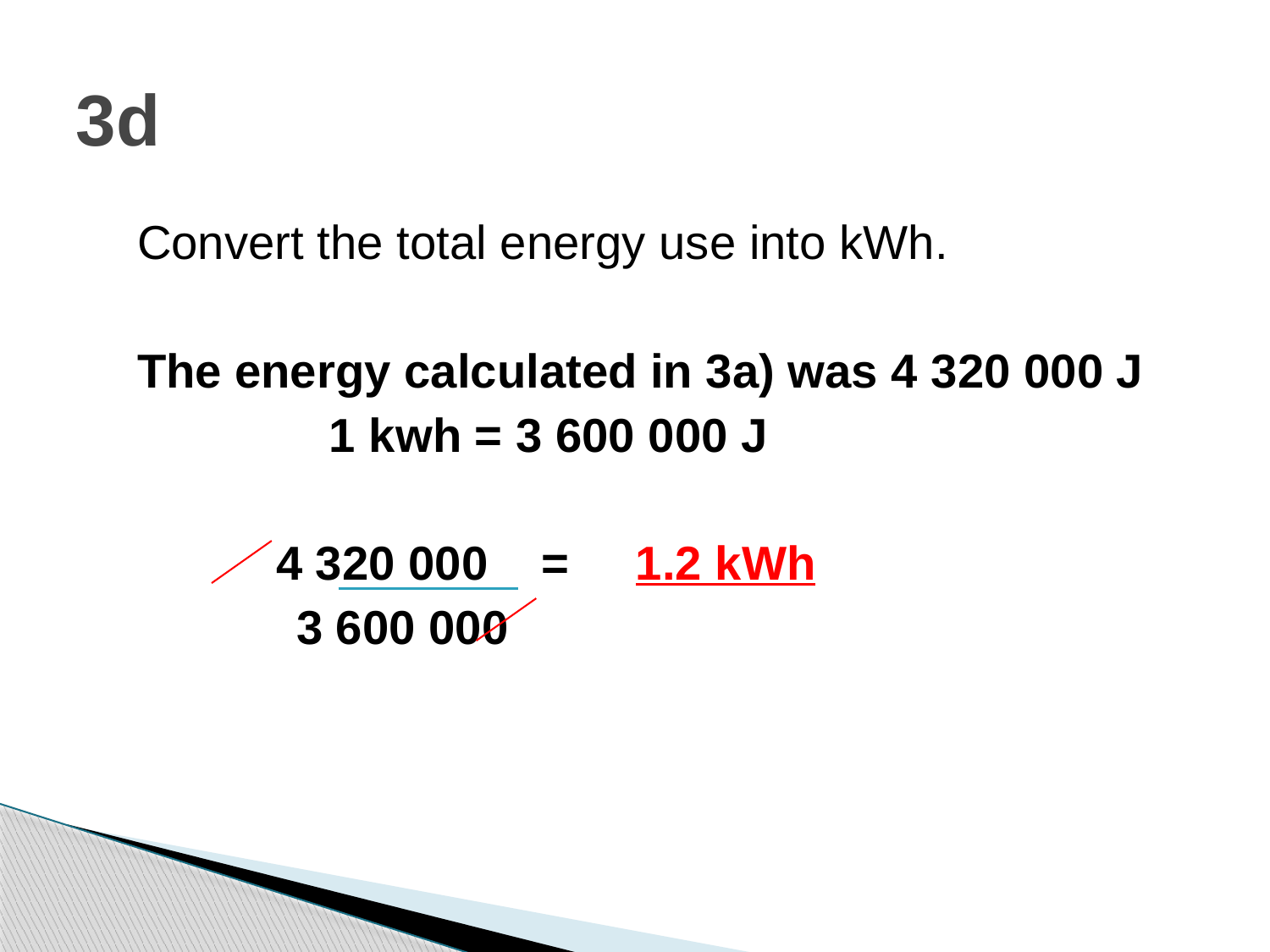

# 3d
    Convert the total energy use into kWh.

    The energy calculated in 3a) was 4 320 000 J
                   1 kwh = 3 600 000 J

               4 320 000    =     1.2 kWh
	       3 600 000